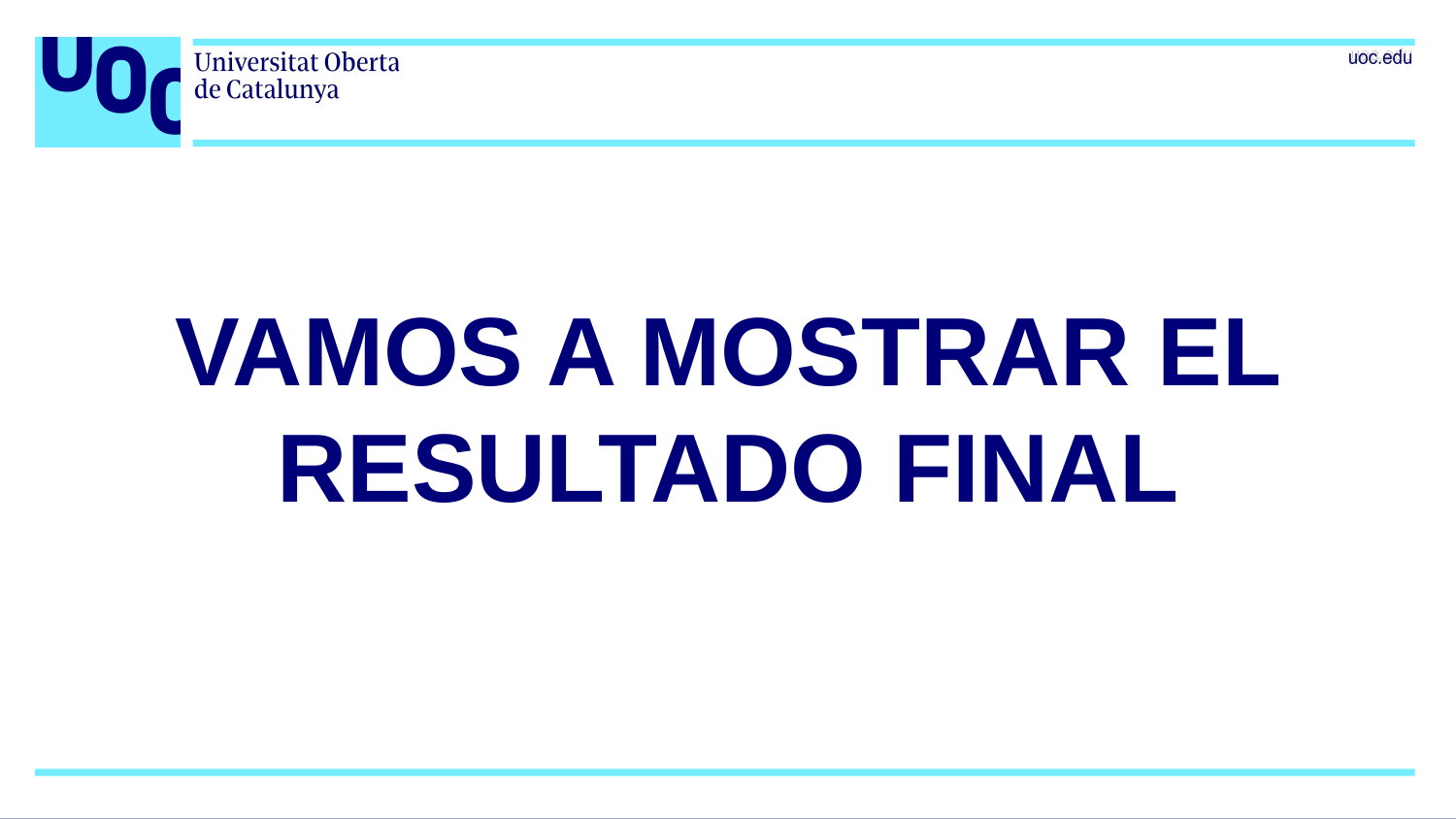

# VAMOS A MOSTRAR EL RESULTADO FINAL